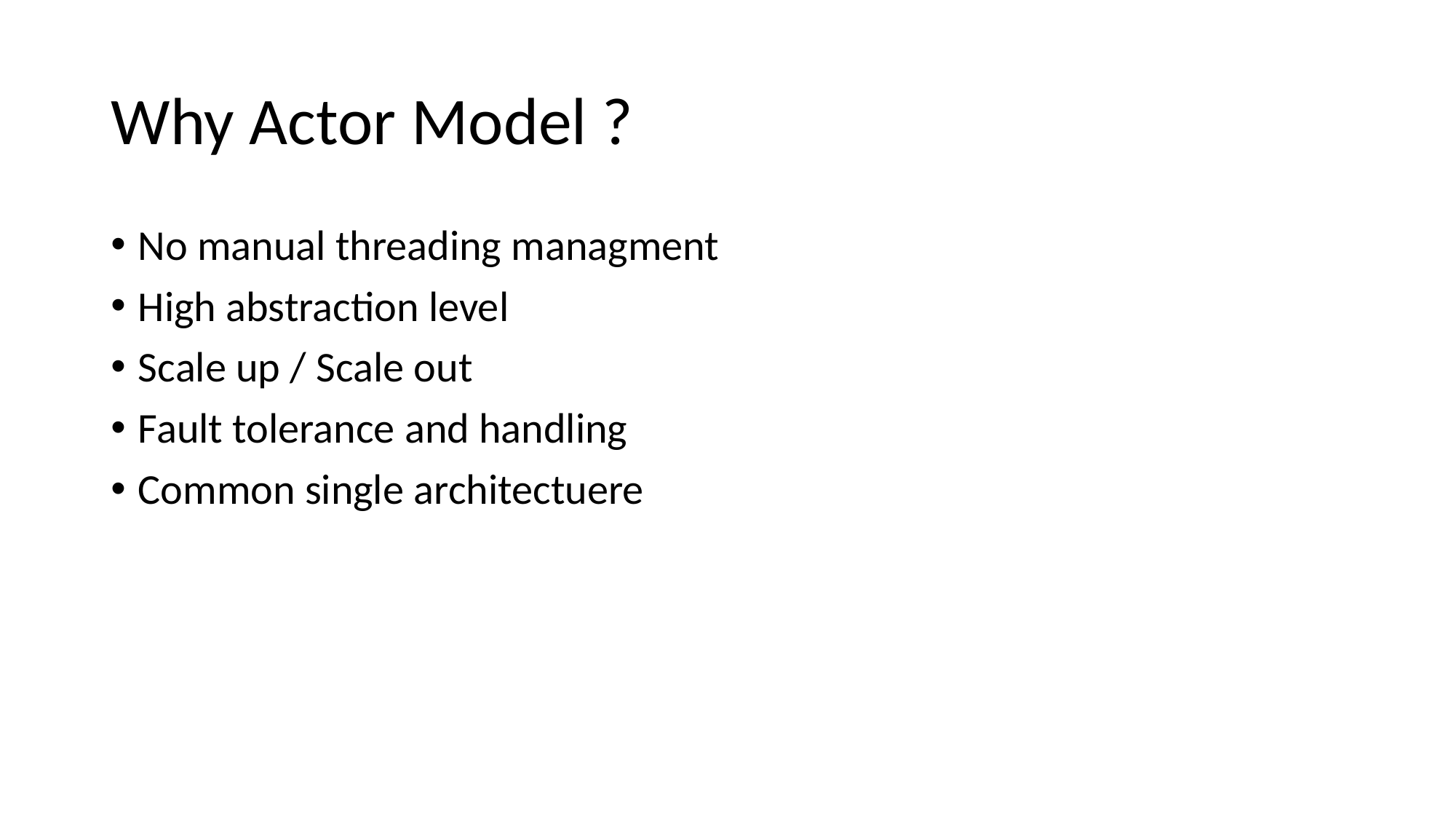

# Why Actor Model ?
No manual threading managment
High abstraction level
Scale up / Scale out
Fault tolerance and handling
Common single architectuere